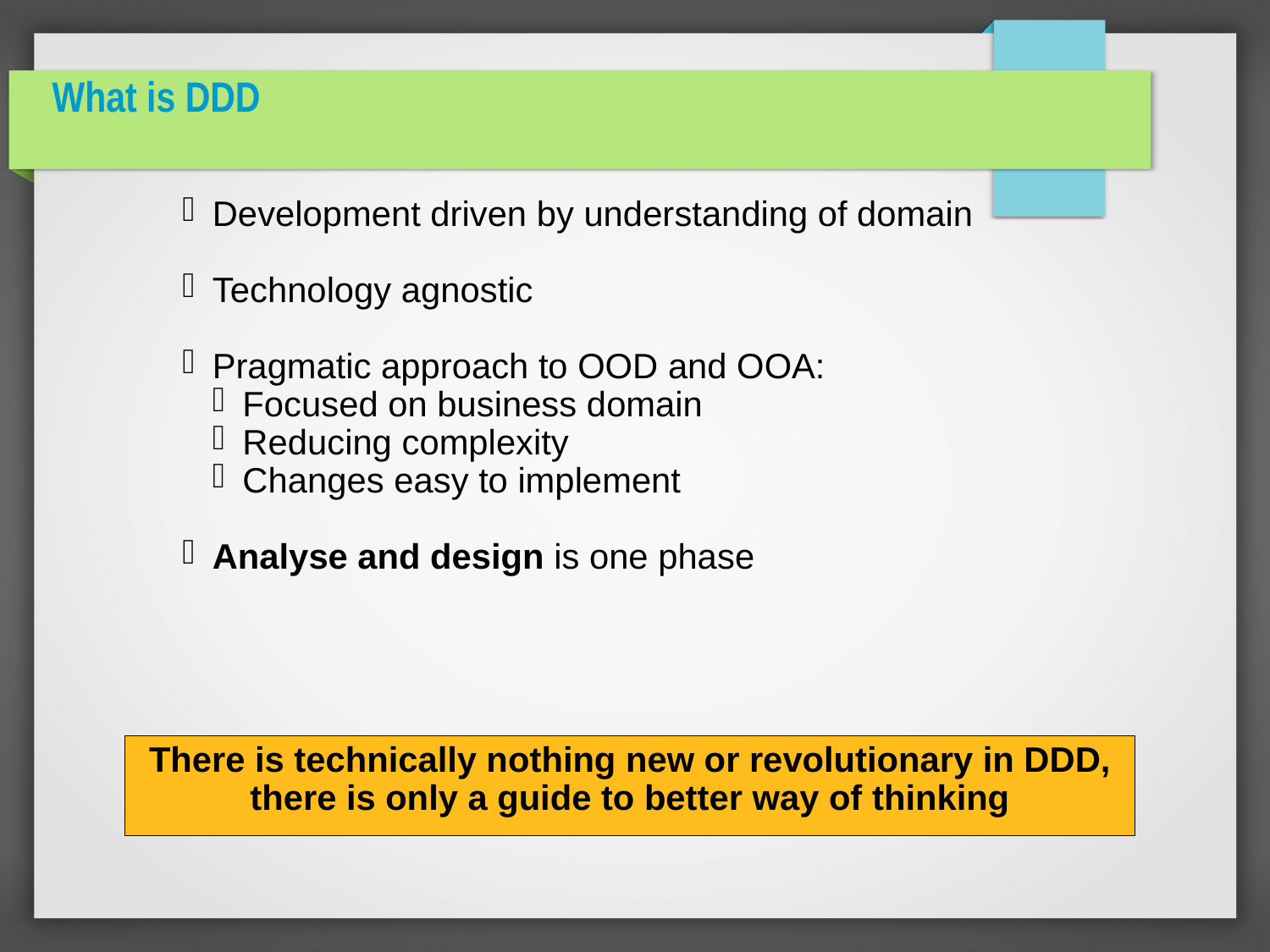

What is DDD

Development driven by understanding of domain

Technology agnostic

Pragmatic approach to OOD and OOA:
Focused on business domain
Reducing complexity
Changes easy to implement

Analyse and design is one phase

There is technically nothing new or revolutionary in DDD, there is only a guide to better way of thinking